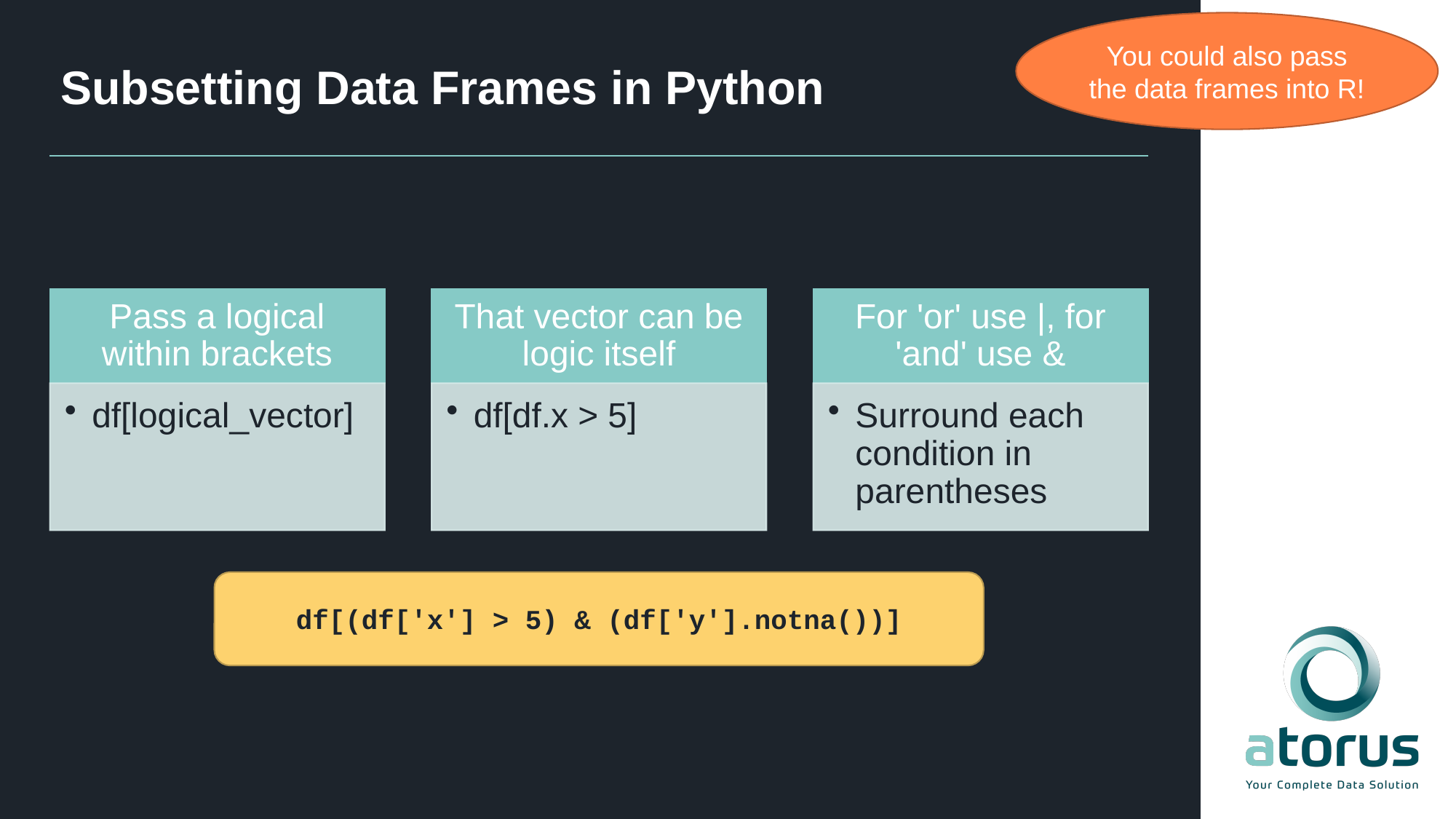

You could also pass the data frames into R!
# Subsetting Data Frames in Python
Pass a logical within brackets
df[logical_vector]
That vector can be logic itself
df[df.x > 5]
For 'or' use |, for 'and' use &
Surround each condition in parentheses
df[(df['x'] > 5) & (df['y'].notna())]